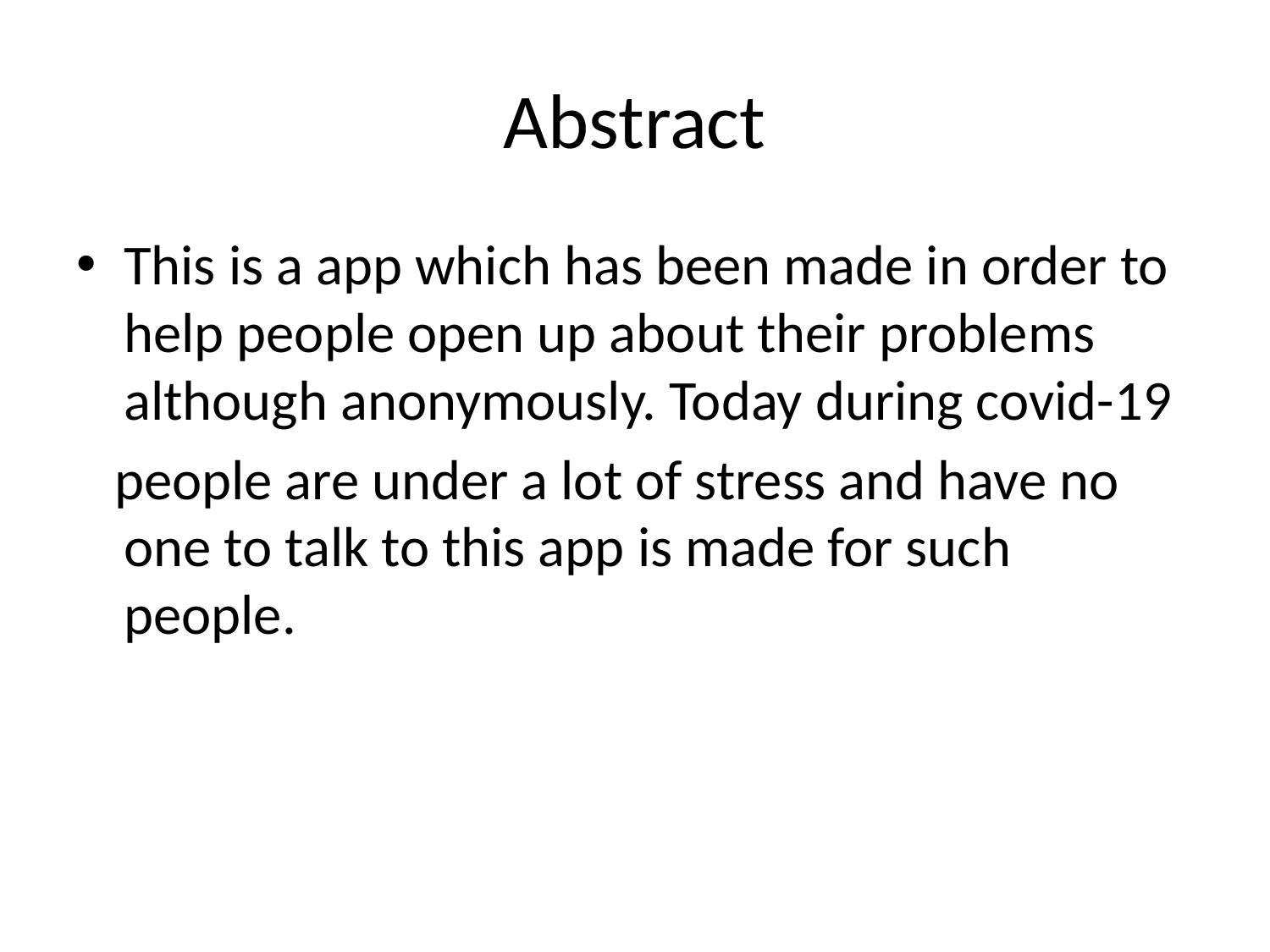

# Abstract
This is a app which has been made in order to help people open up about their problems although anonymously. Today during covid-19
   people are under a lot of stress and have no one to talk to this app is made for such people.